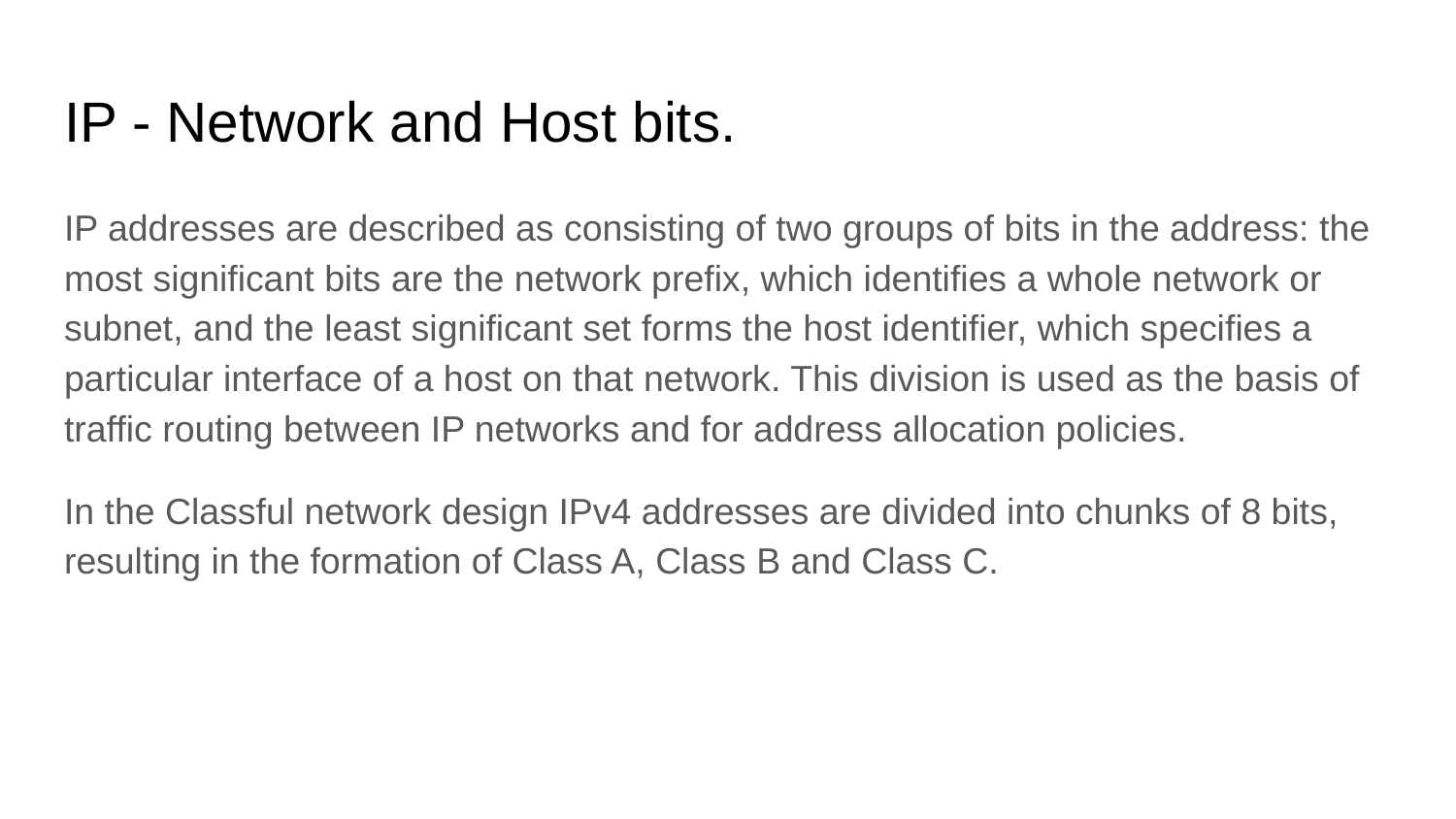

# IP - Network and Host bits.
IP addresses are described as consisting of two groups of bits in the address: the most significant bits are the network prefix, which identifies a whole network or subnet, and the least significant set forms the host identifier, which specifies a particular interface of a host on that network. This division is used as the basis of traffic routing between IP networks and for address allocation policies.
In the Classful network design IPv4 addresses are divided into chunks of 8 bits, resulting in the formation of Class A, Class B and Class C.